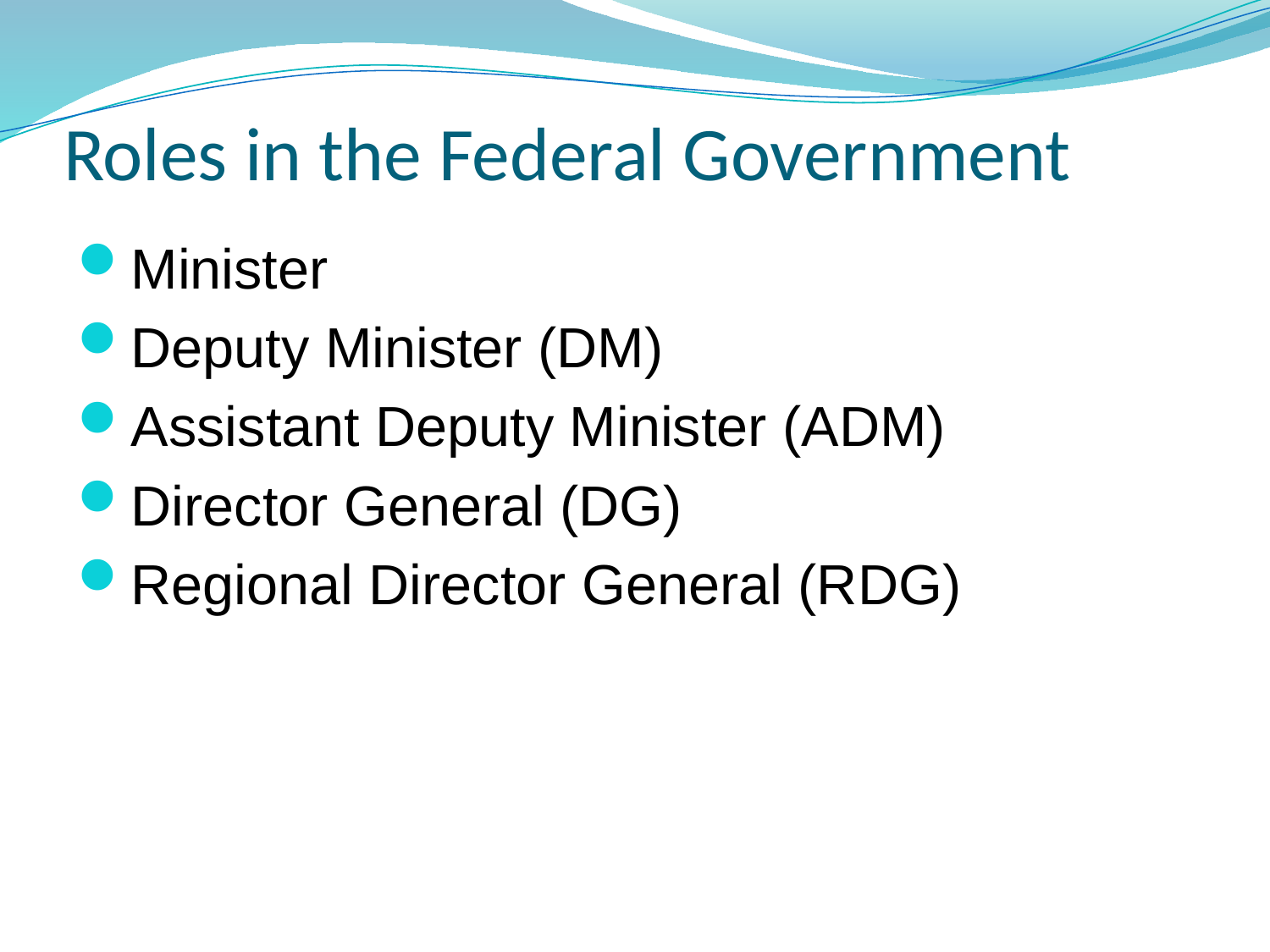

# Roles in the Federal Government
Minister
Deputy Minister (DM)
Assistant Deputy Minister (ADM)
Director General (DG)
Regional Director General (RDG)